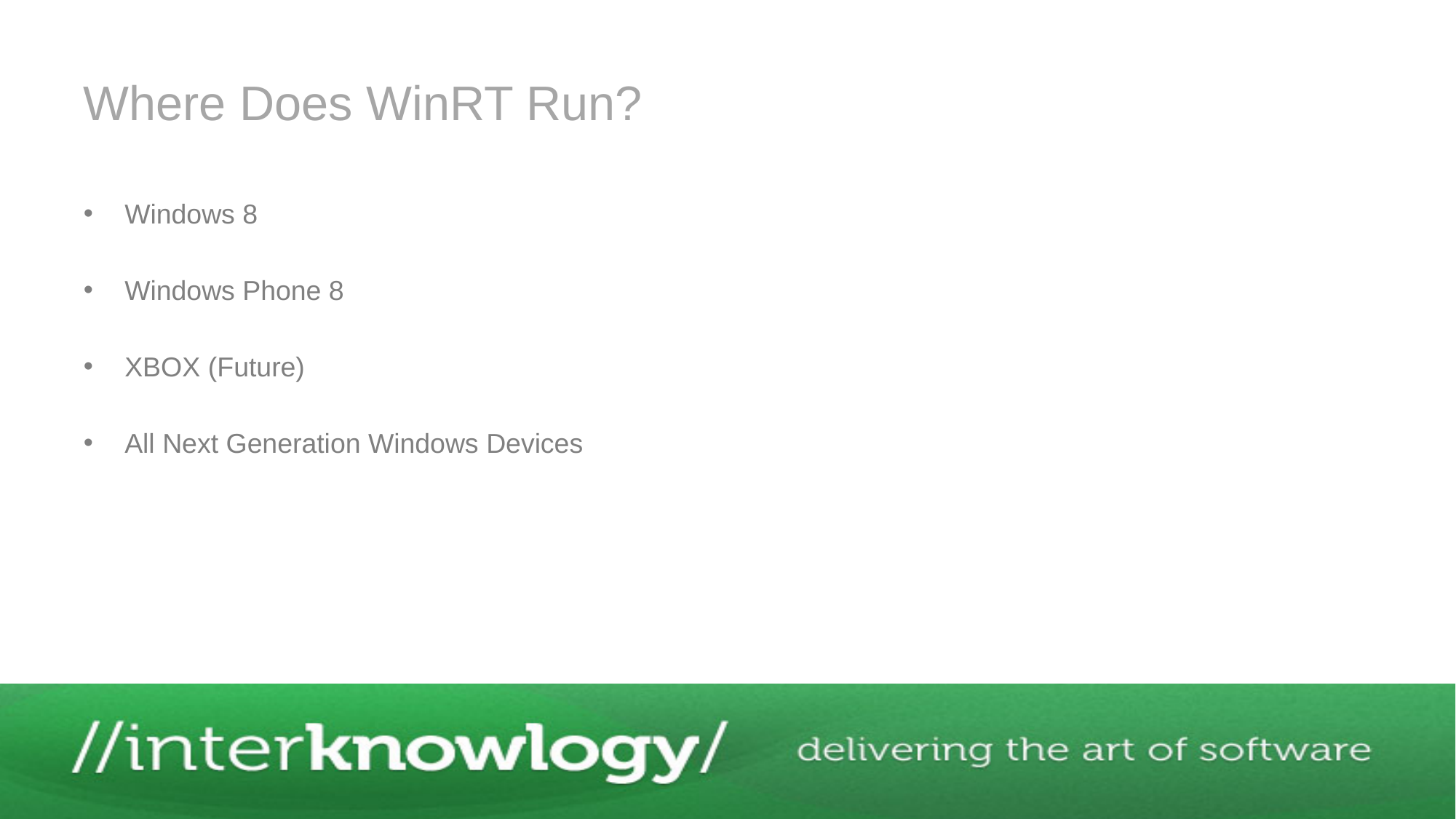

# Where Does WinRT Run?
Windows 8

Windows Phone 8

XBOX (Future)

All Next Generation Windows Devices